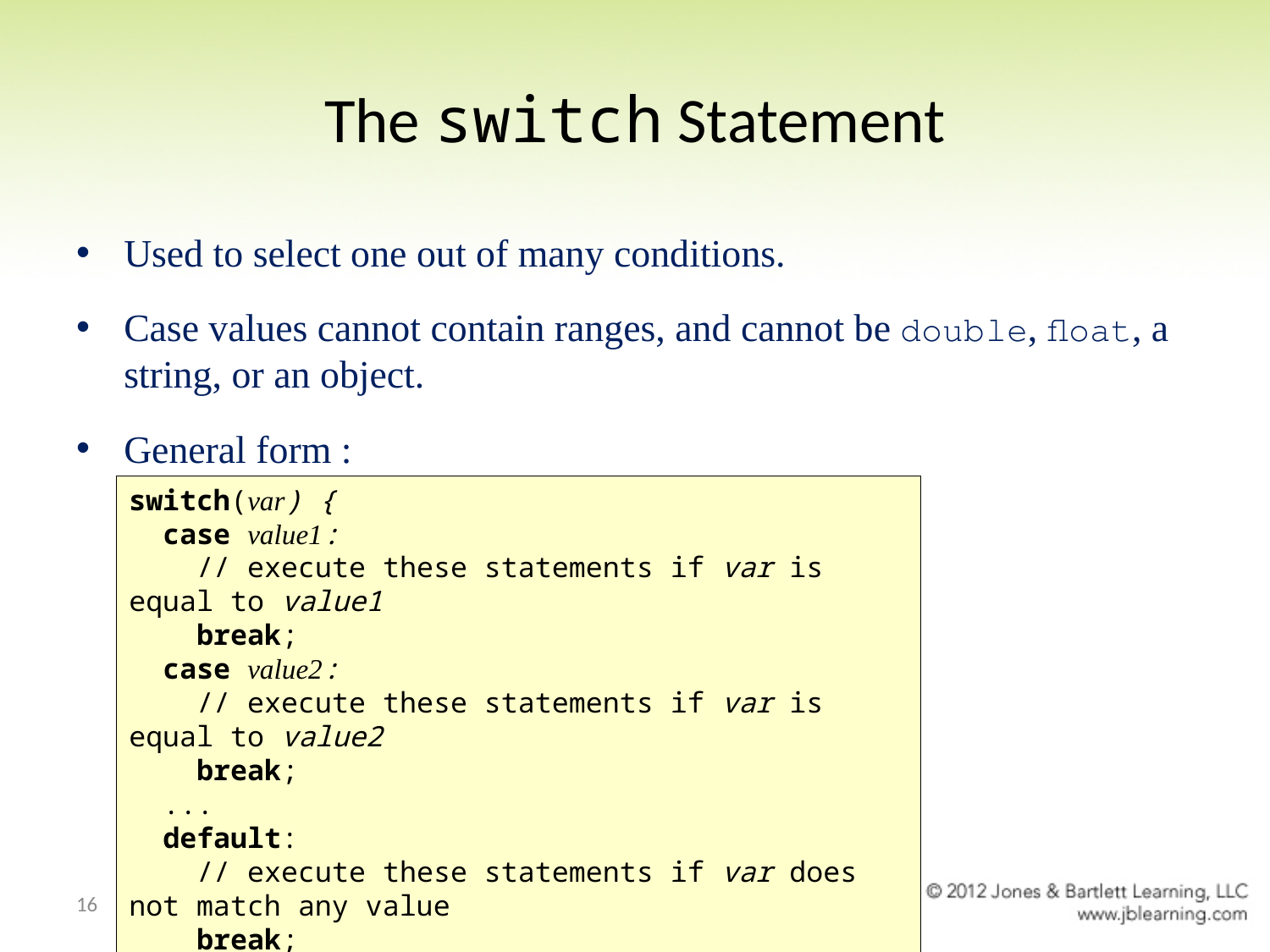

# The switch Statement
Used to select one out of many conditions.
Case values cannot contain ranges, and cannot be double, float, a string, or an object.
General form :

switch(var) {
  case value1:
    // execute these statements if var is equal to value1
    break;
  case value2:
    // execute these statements if var is equal to value2
    break;
  ...
  default:
    // execute these statements if var does not match any value
    break;
 }
16
Chapter 4   Control Flow Statements